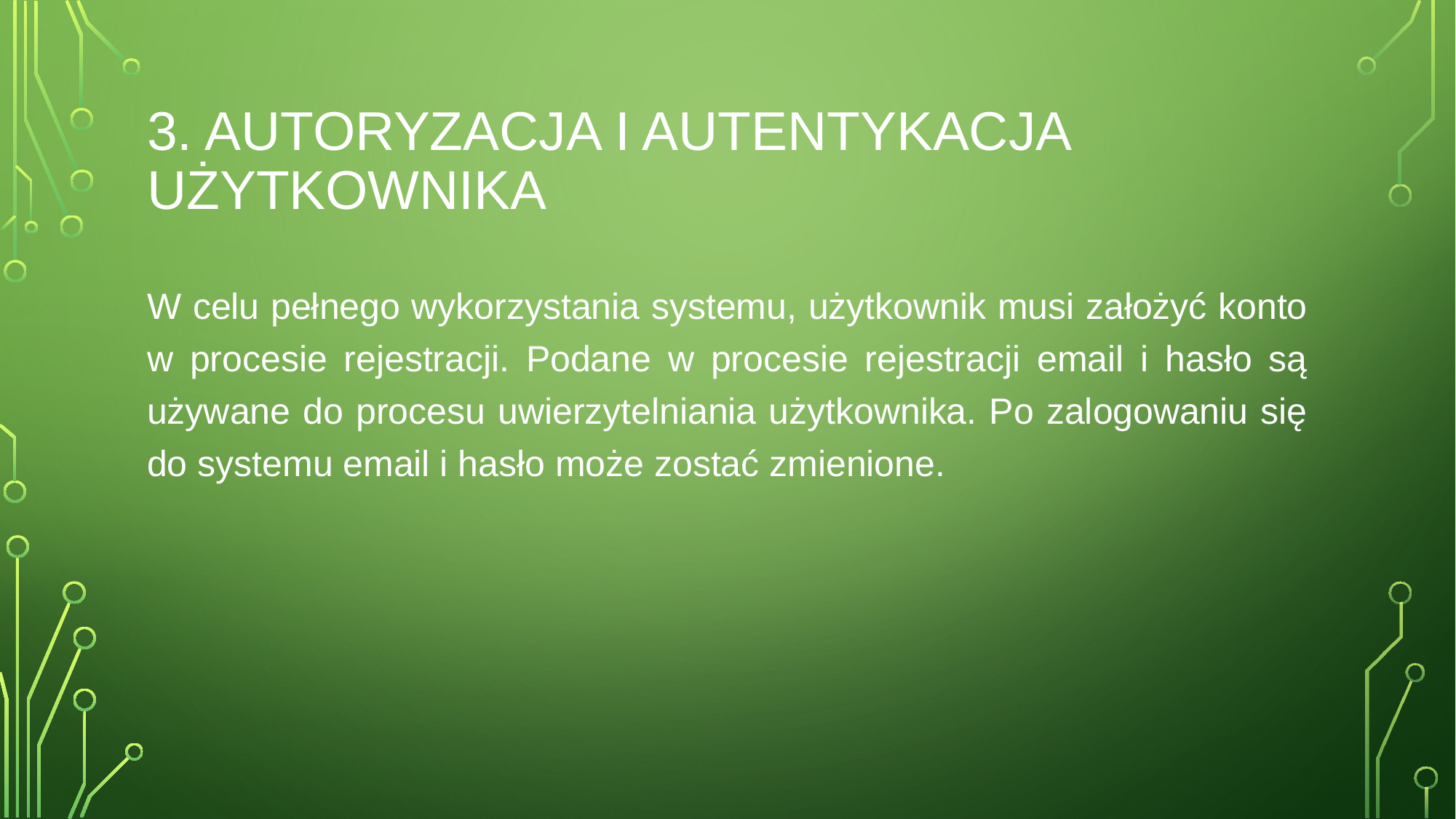

# 3. Autoryzacja i autentykacja użytkownika
W celu pełnego wykorzystania systemu, użytkownik musi założyć konto w procesie rejestracji. Podane w procesie rejestracji email i hasło są używane do procesu uwierzytelniania użytkownika. Po zalogowaniu się do systemu email i hasło może zostać zmienione.